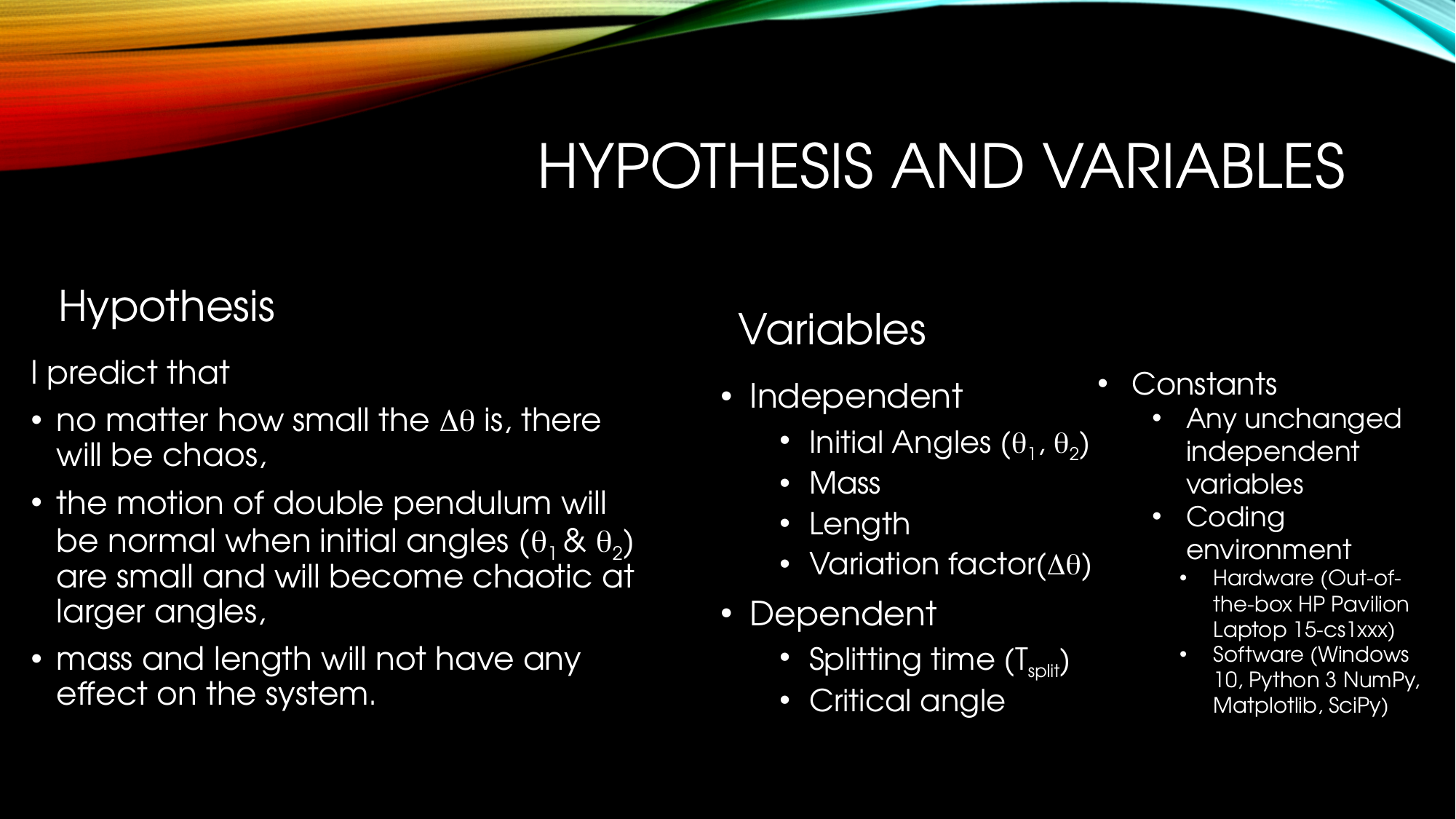

# Hypothesis and Variables
Hypothesis
Variables
I predict that
no matter how small the Δθ is, there will be chaos,
the motion of double pendulum will be normal when initial angles (θ1 & θ2) are small and will become chaotic at larger angles,
mass and length will not have any effect on the system.

Constants
Any unchanged independent variables
Coding environment
Hardware (Out-of-the-box HP Pavilion Laptop 15-cs1xxx)
Software (Windows 10, Python 3 NumPy, Matplotlib, SciPy)

Independent
Initial Angles (θ1, θ2)
Mass
Length
Variation factor(Δθ)
Dependent
Splitting time (Tsplit)
Critical angle